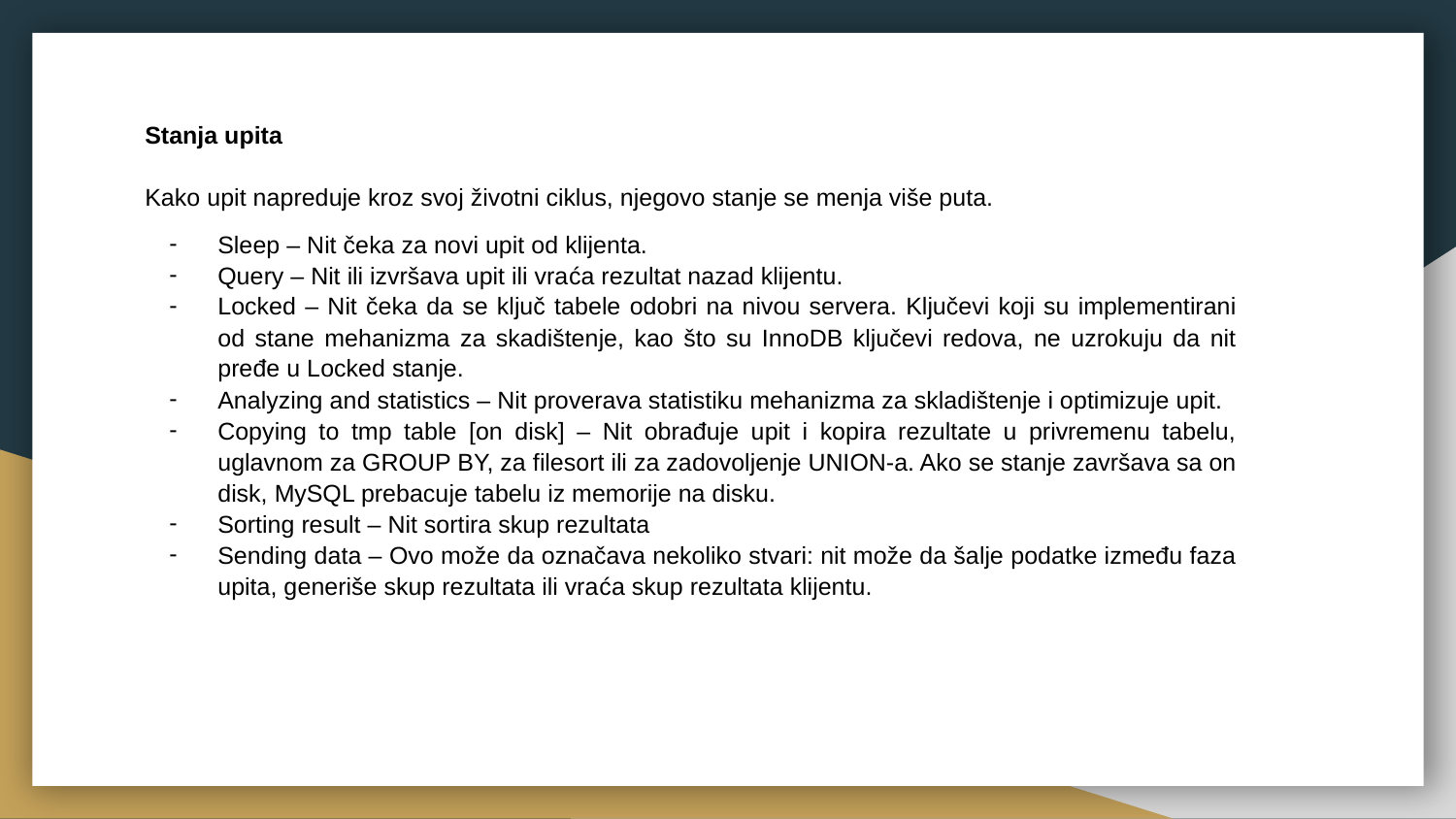

Stanja upita

Kako upit napreduje kroz svoj životni ciklus, njegovo stanje se menja više puta.
Sleep – Nit čeka za novi upit od klijenta.
Query – Nit ili izvršava upit ili vraća rezultat nazad klijentu.
Locked – Nit čeka da se ključ tabele odobri na nivou servera. Ključevi koji su implementirani od stane mehanizma za skadištenje, kao što su InnoDB ključevi redova, ne uzrokuju da nit pređe u Locked stanje.
Analyzing and statistics – Nit proverava statistiku mehanizma za skladištenje i optimizuje upit.
Copying to tmp table [on disk] – Nit obrađuje upit i kopira rezultate u privremenu tabelu, uglavnom za GROUP BY, za filesort ili za zadovoljenje UNION-a. Ako se stanje završava sa on disk, MySQL prebacuje tabelu iz memorije na disku.
Sorting result – Nit sortira skup rezultata
Sending data – Ovo može da označava nekoliko stvari: nit može da šalje podatke između faza upita, generiše skup rezultata ili vraća skup rezultata klijentu.